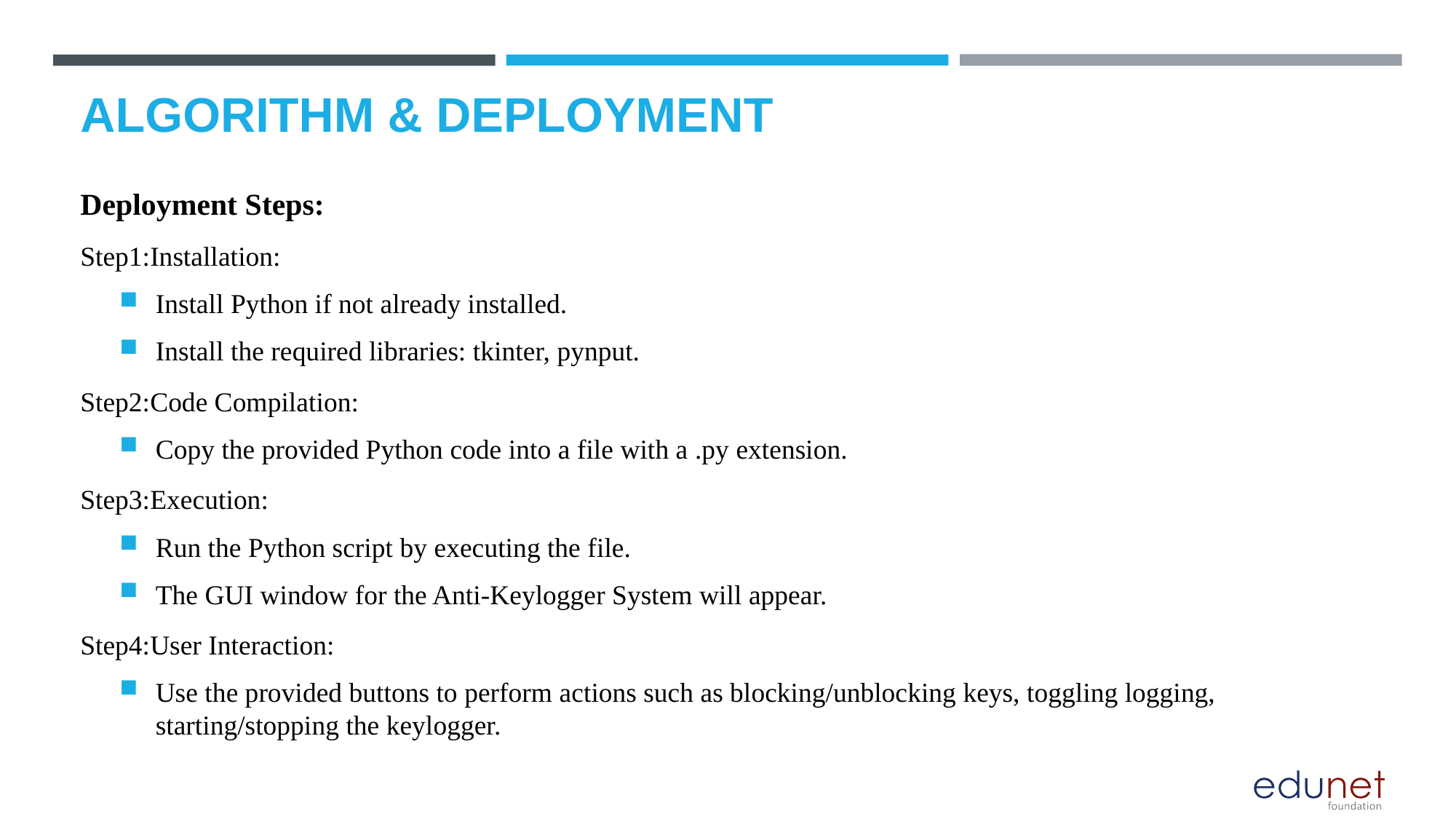

# Algorithm & Deployment
Deployment Steps:
Step1:Installation:
Install Python if not already installed.
Install the required libraries: tkinter, pynput.
Step2:Code Compilation:
Copy the provided Python code into a file with a .py extension.
Step3:Execution:
Run the Python script by executing the file.
The GUI window for the Anti-Keylogger System will appear.
Step4:User Interaction:
Use the provided buttons to perform actions such as blocking/unblocking keys, toggling logging, starting/stopping the keylogger.